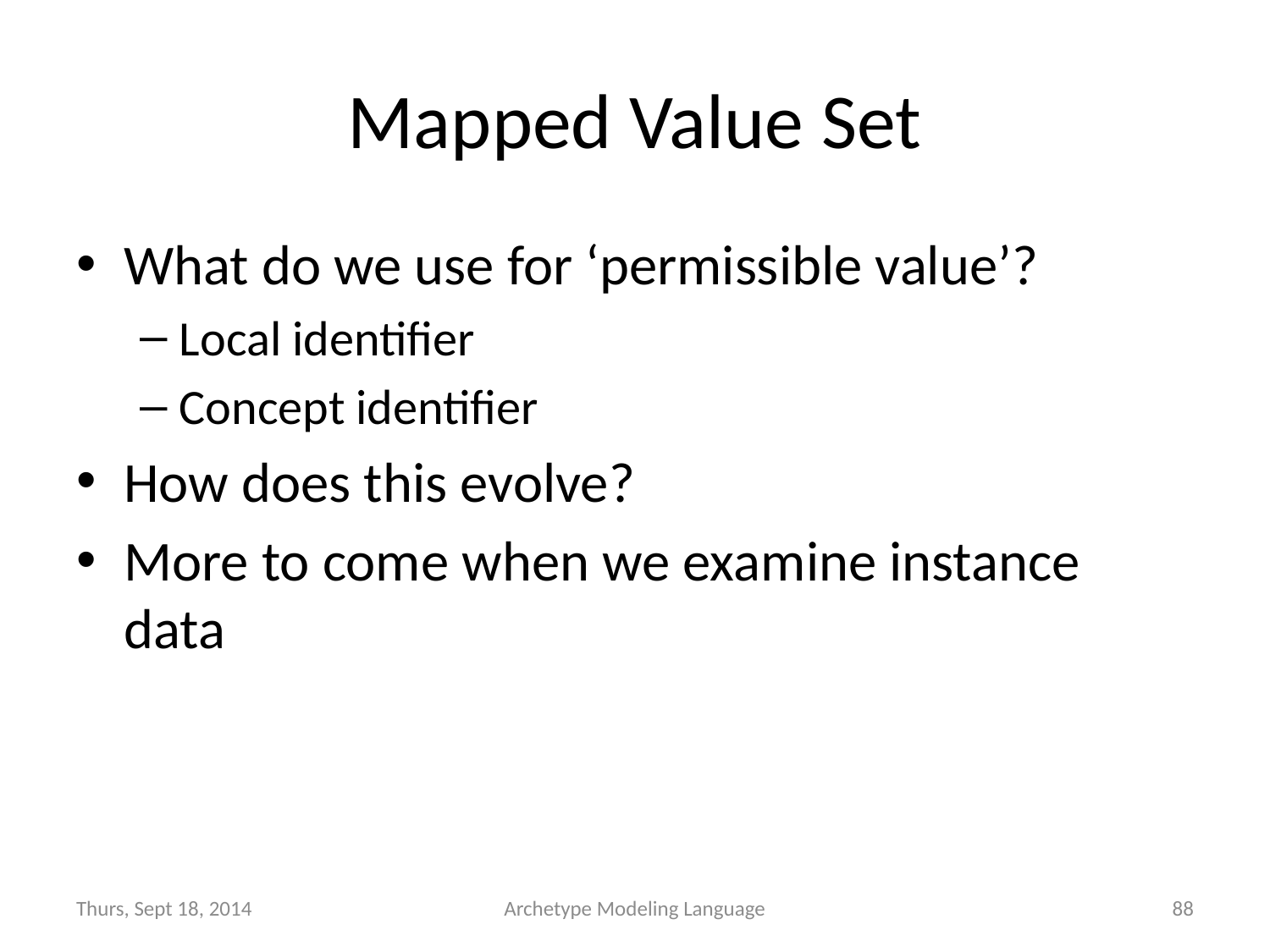

# Mapped Value Set
What do we use for ‘permissible value’?
Local identifier
Concept identifier
How does this evolve?
More to come when we examine instance data
Thurs, Sept 18, 2014
Archetype Modeling Language
88